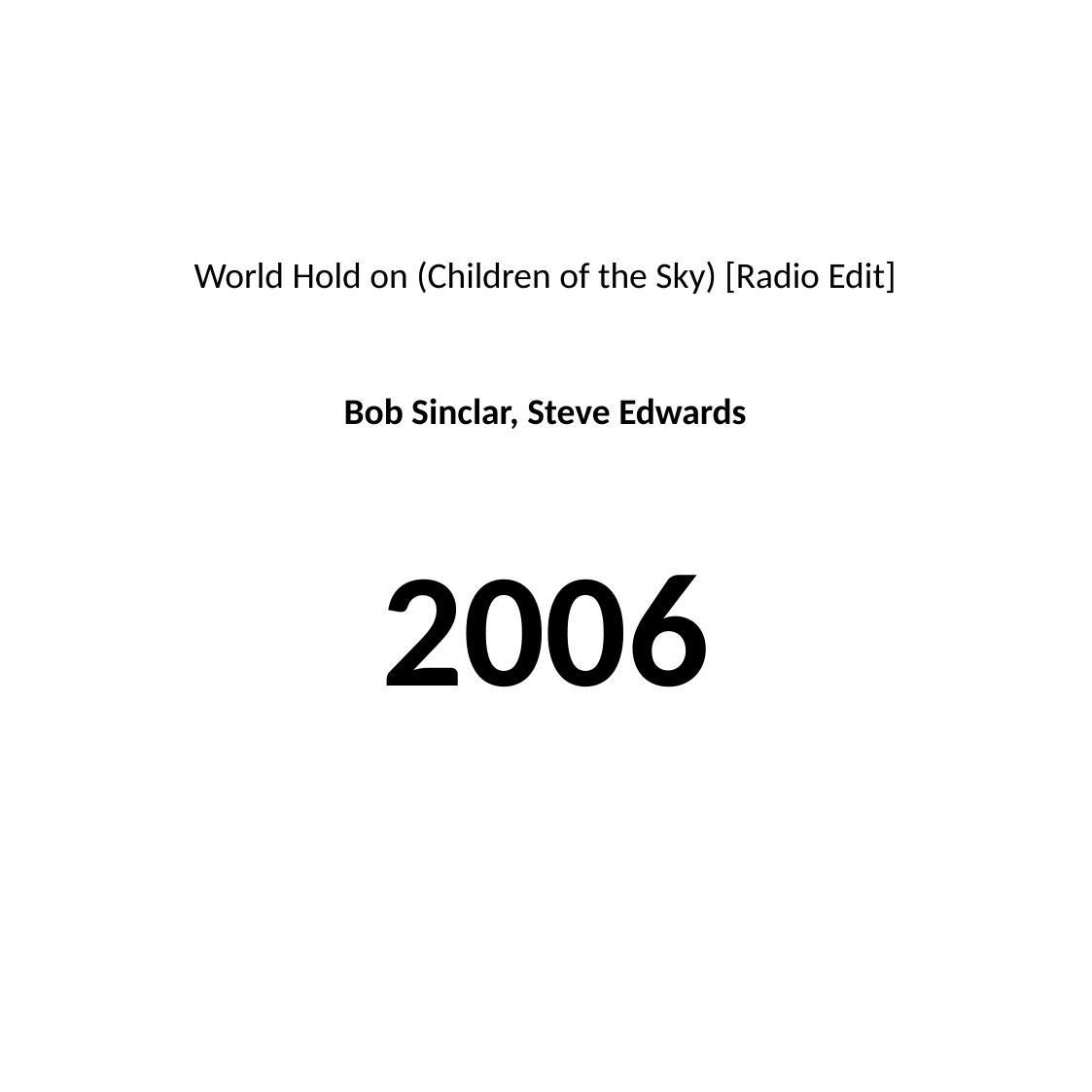

#

World Hold on (Children of the Sky) [Radio Edit]

Bob Sinclar, Steve Edwards

2006